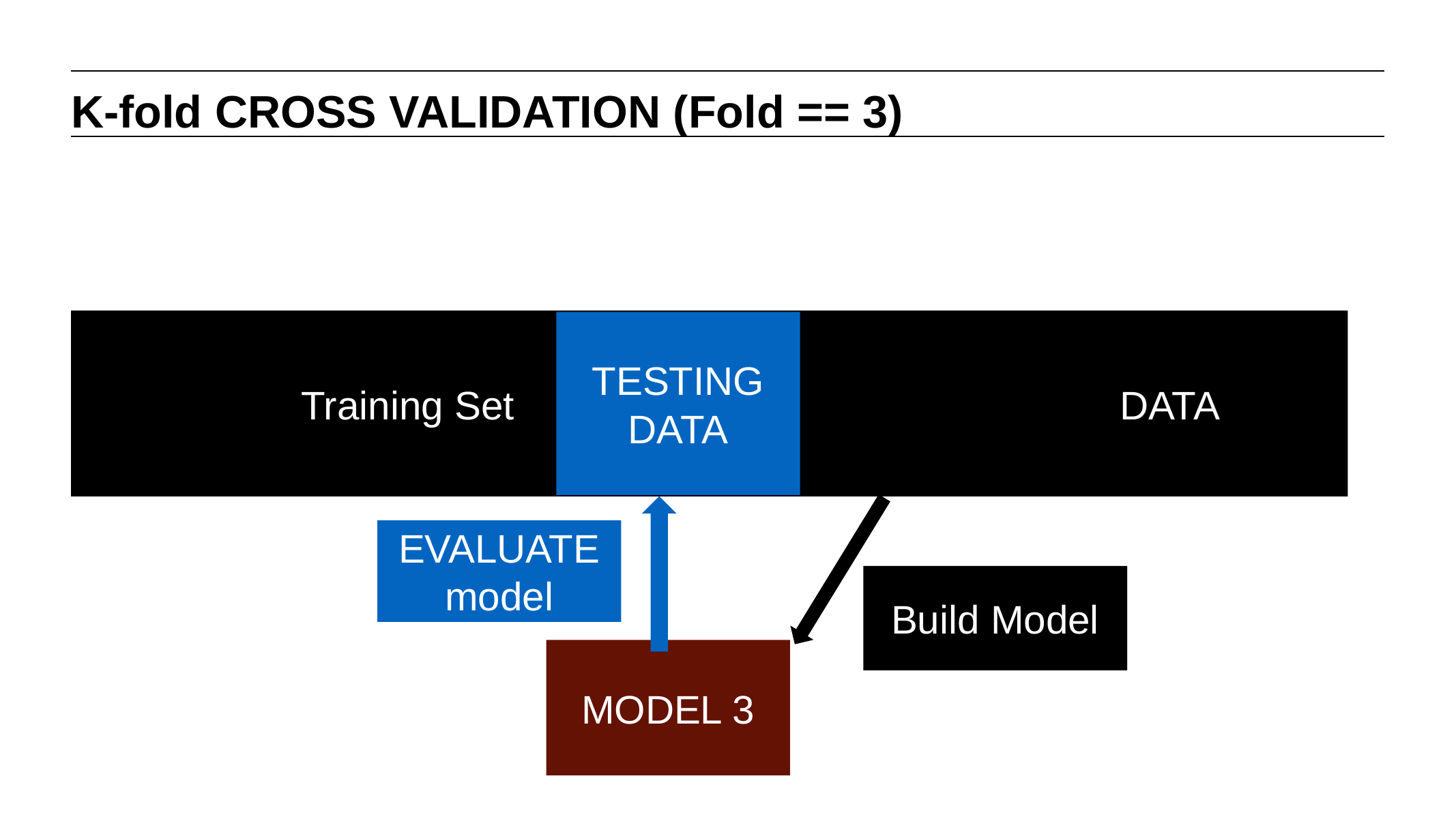

K-fold CROSS VALIDATION (Fold == 3)
	Training Set 						DATA
TESTING DATA
EVALUATE model

Build Model
MODEL 3